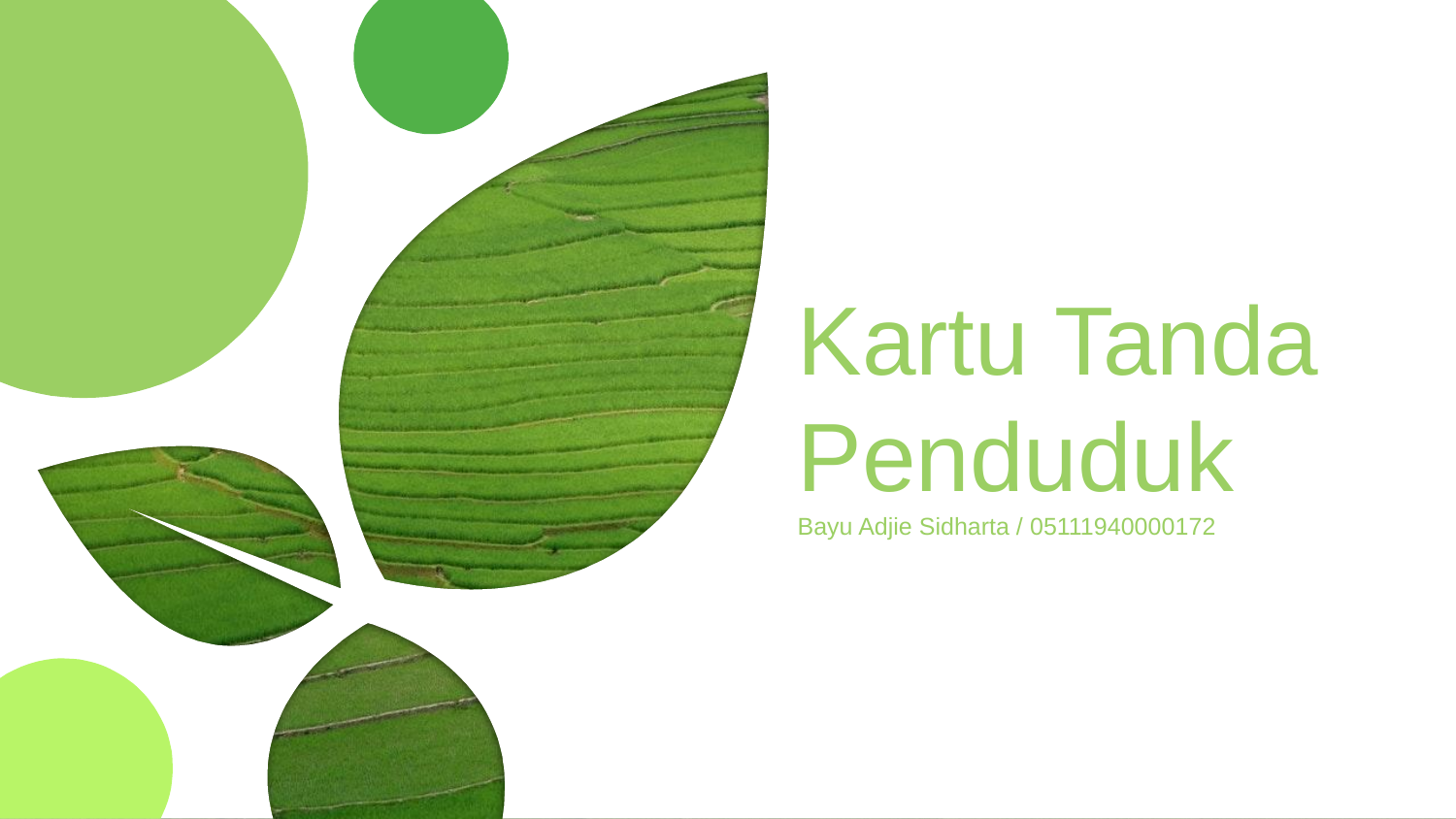

# Kartu Tanda Penduduk
Bayu Adjie Sidharta / 05111940000172